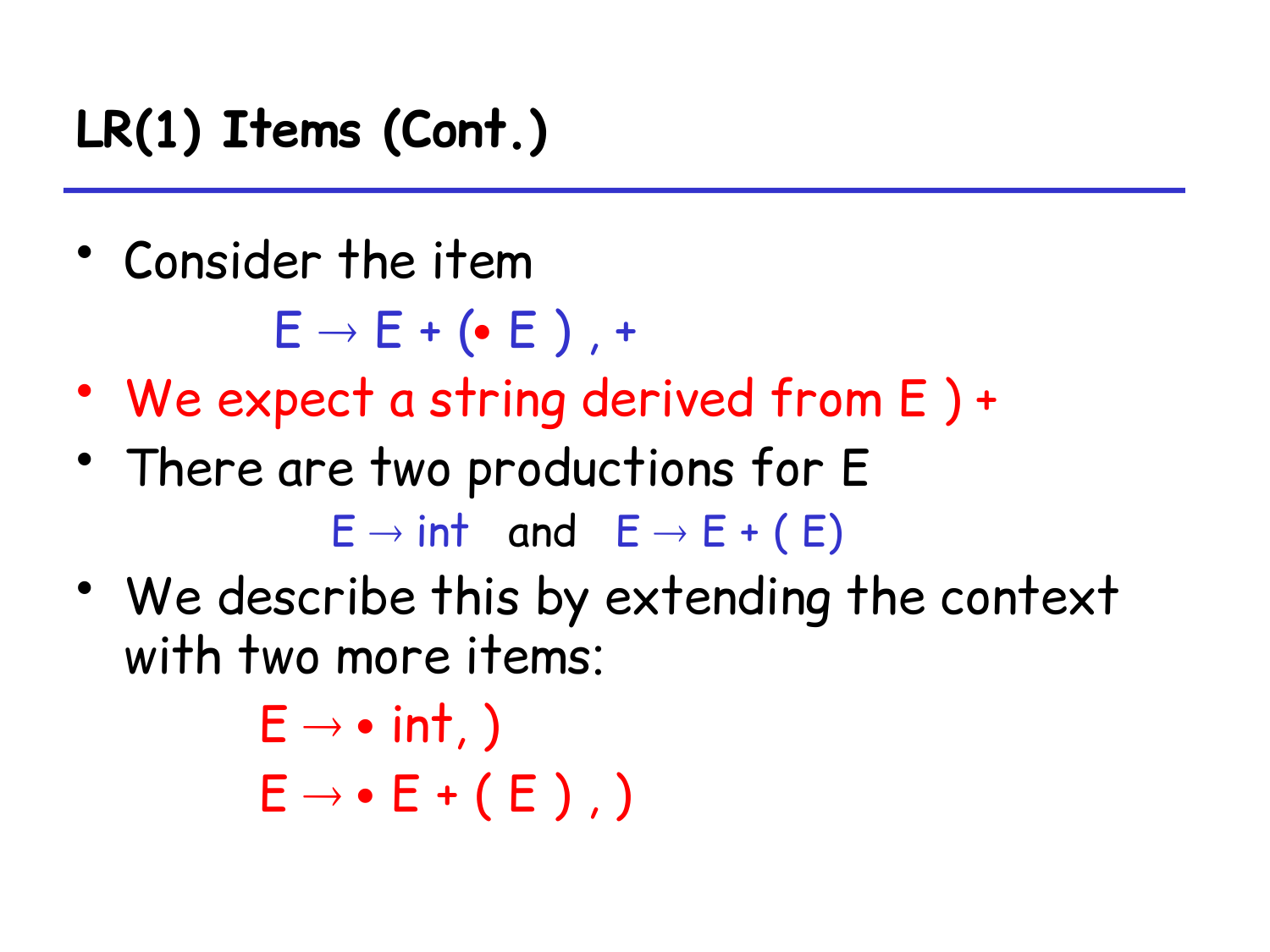

# LR(1) Items (Cont.)
Consider the item
         E → E + (• E ) , +
We expect a string derived from E ) +
There are two productions for E
          E → int   and   E → E + ( E)
We describe this by extending the context  with two more items:
        E → • int, )
        E → • E + ( E ) , )
57